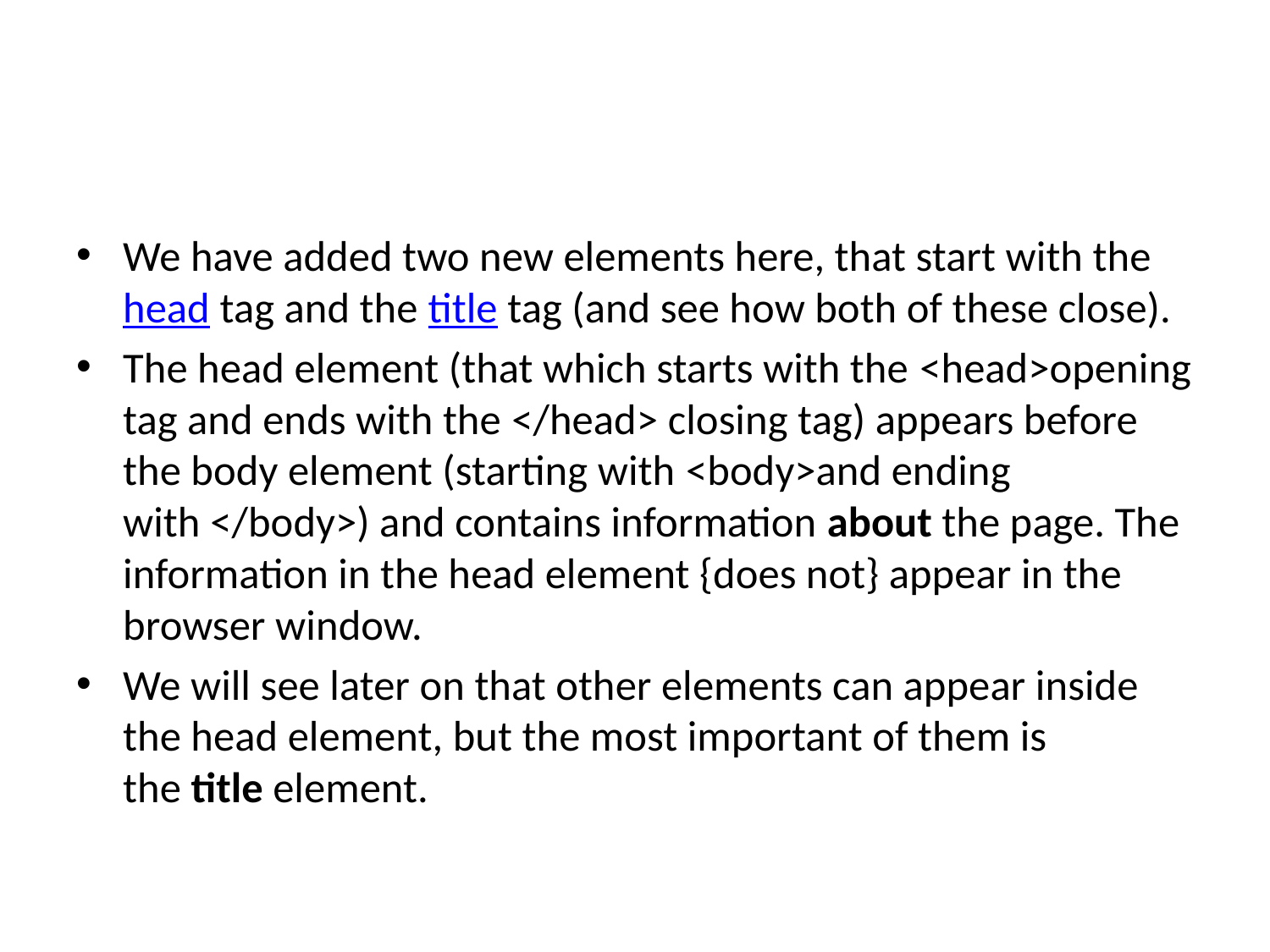

We have added two new elements here, that start with the head tag and the title tag (and see how both of these close).
The head element (that which starts with the <head>opening tag and ends with the </head> closing tag) appears before the body element (starting with <body>and ending with </body>) and contains information about the page. The information in the head element {does not} appear in the browser window.
We will see later on that other elements can appear inside the head element, but the most important of them is the title element.